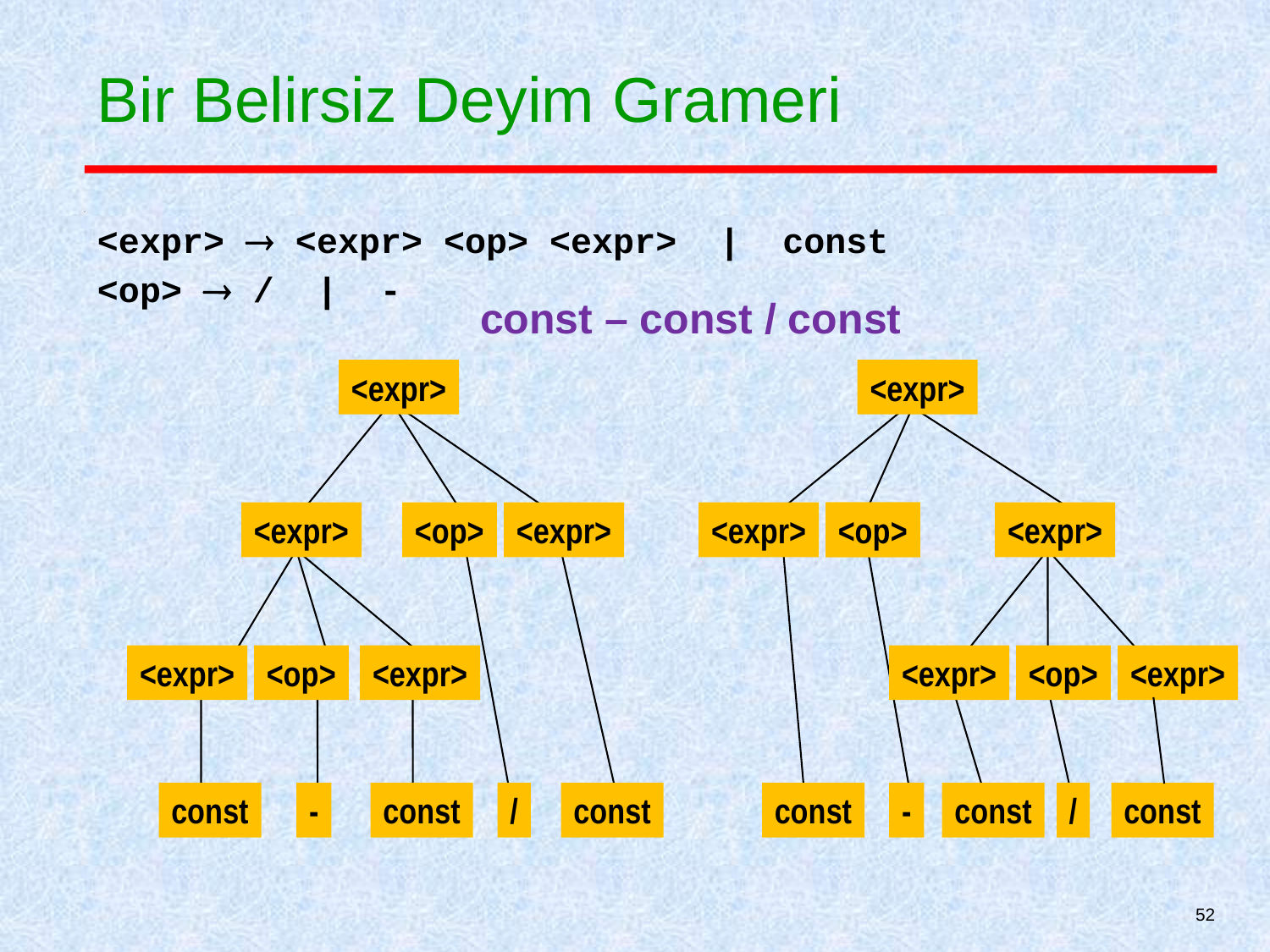

# Bir Belirsiz Deyim Grameri
<expr> → <expr> <op> <expr>  |  const
<op> → /  |  -

const – const / const
<expr>
<expr>

<expr>
<op>
<expr>
<expr>
<op>
<op>
<expr>

<expr>
<op>
<expr>
<expr>
<op>
<expr>

const
-
const
/
const
const
-
const
/
const
52